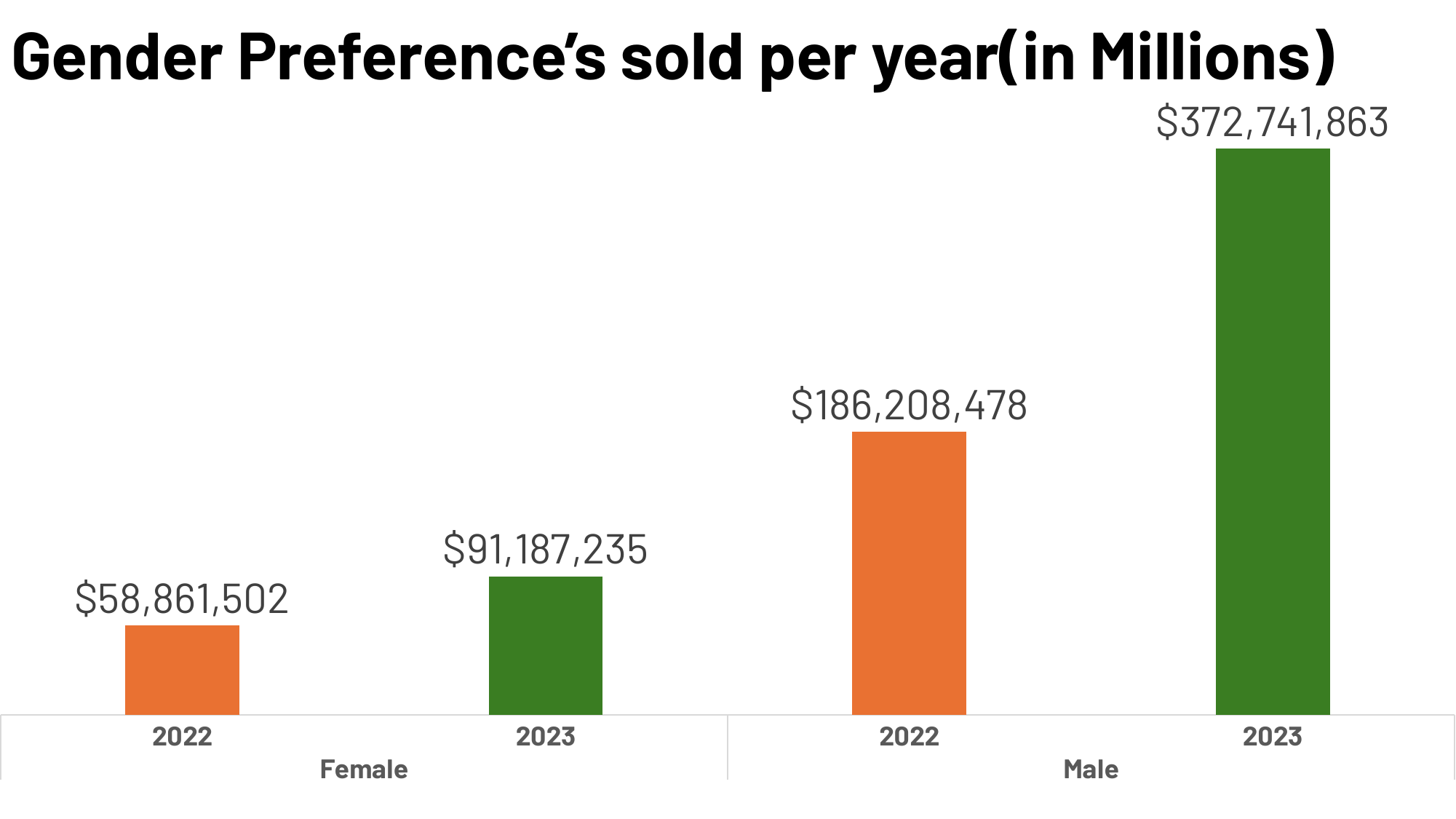

# Gender Preference’s sold per year(in Millions)

### Chart

| Category | Total |
|---|---|
| 2022 | 58861502.0 |
| 2023 | 91187235.0 |
| 2022 | 186208478.0 |
| 2023 | 372741863.0 |